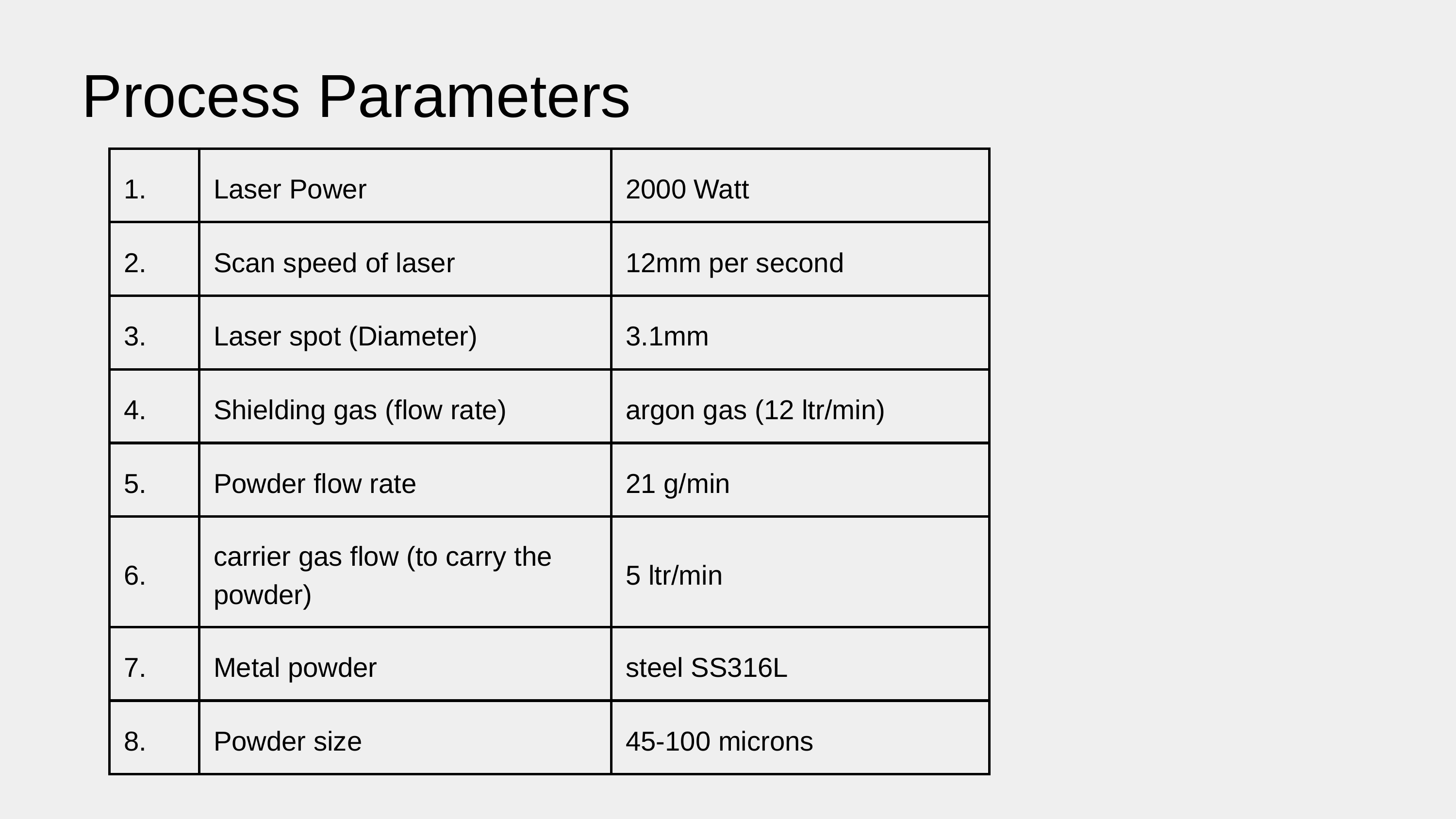

Process Parameters
| 1. | Laser Power | 2000 Watt |
| --- | --- | --- |
| 2. | Scan speed of laser | 12mm per second |
| 3. | Laser spot (Diameter) | 3.1mm |
| 4. | Shielding gas (flow rate) | argon gas (12 ltr/min) |
| 5. | Powder flow rate | 21 g/min |
| 6. | carrier gas flow (to carry the powder) | 5 ltr/min |
| 7. | Metal powder | steel SS316L |
| 8. | Powder size | 45-100 microns |